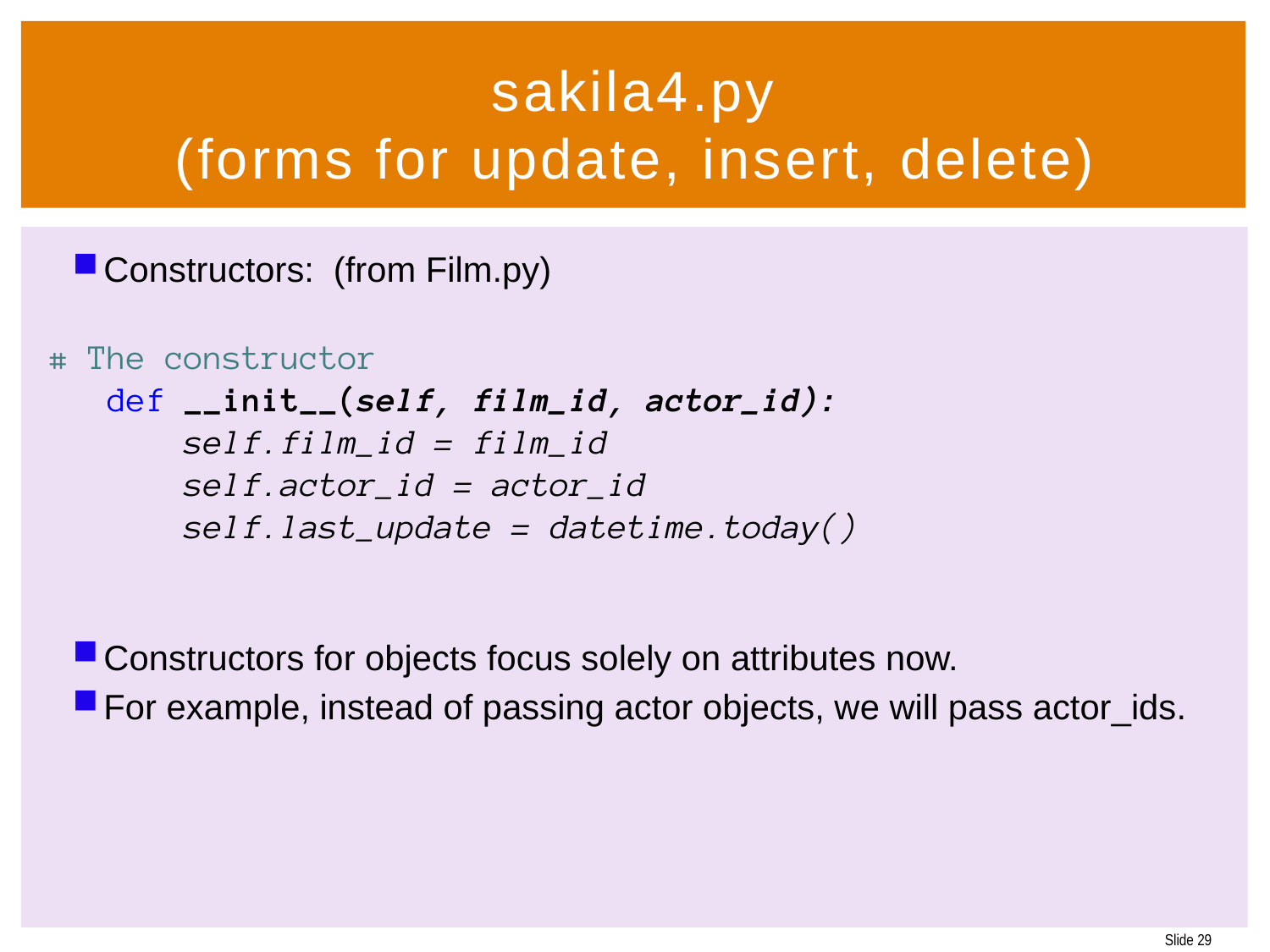

# sakila4.py (forms for update, insert, delete)
Constructors:  (from Film.py)
Constructors for objects focus solely on attributes now.
For example, instead of passing actor objects, we will pass actor_ids.

 # The constructor
    def __init__(self, film_id, actor_id):
        self.film_id = film_id
        self.actor_id = actor_id
        self.last_update = datetime.today()